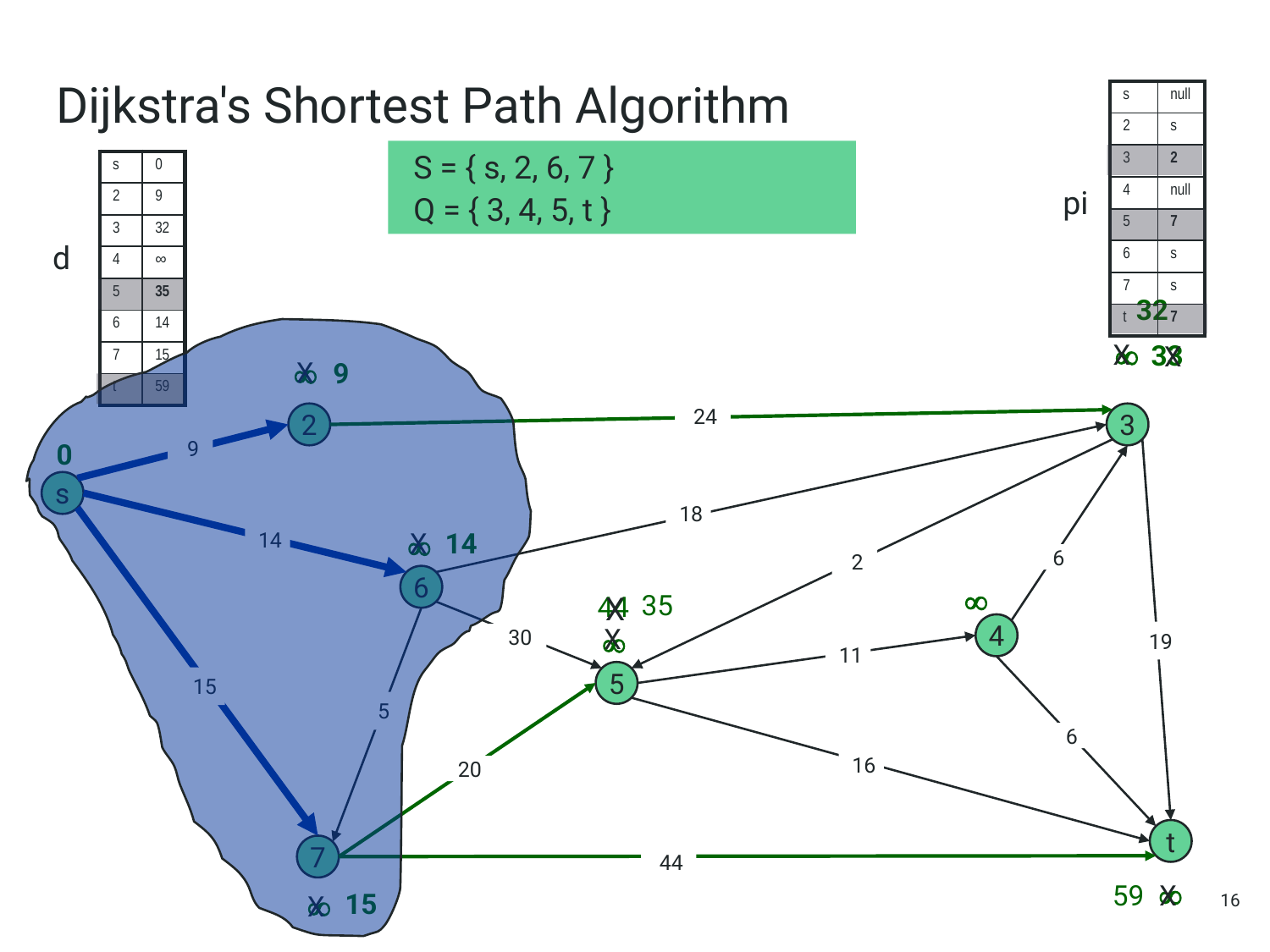

# Dijkstra's Shortest Path Algorithm
| s | null |
| --- | --- |
| 2 | s |
| 3 | 2 |
| 4 | null |
| 5 | 7 |
| 6 | s |
| 7 | s |
| t | 7 |
S = { s, 2, 6, 7 }
Q = { 3, 4, 5, t }

| s | 0 |
| --- | --- |
| 2 | 9 |
| 3 | 32 |
| 4 | ∞ |
| 5 | 35 |
| 6 | 14 |
| 7 | 15 |
| t | 59 |
pi

d

 32

 ∞
 33
X
X
 ∞
 9
X

2
 24
3
 0
 9
s
 18
 ∞
 14
X
 14
 6
 2
6
 ∞
 35
 44
X
4
 ∞
X
 19
 30
 11
5
 15
 5
 6
 16
 20
t
7
 44
16
 ∞
 59
X
 ∞
 15
X